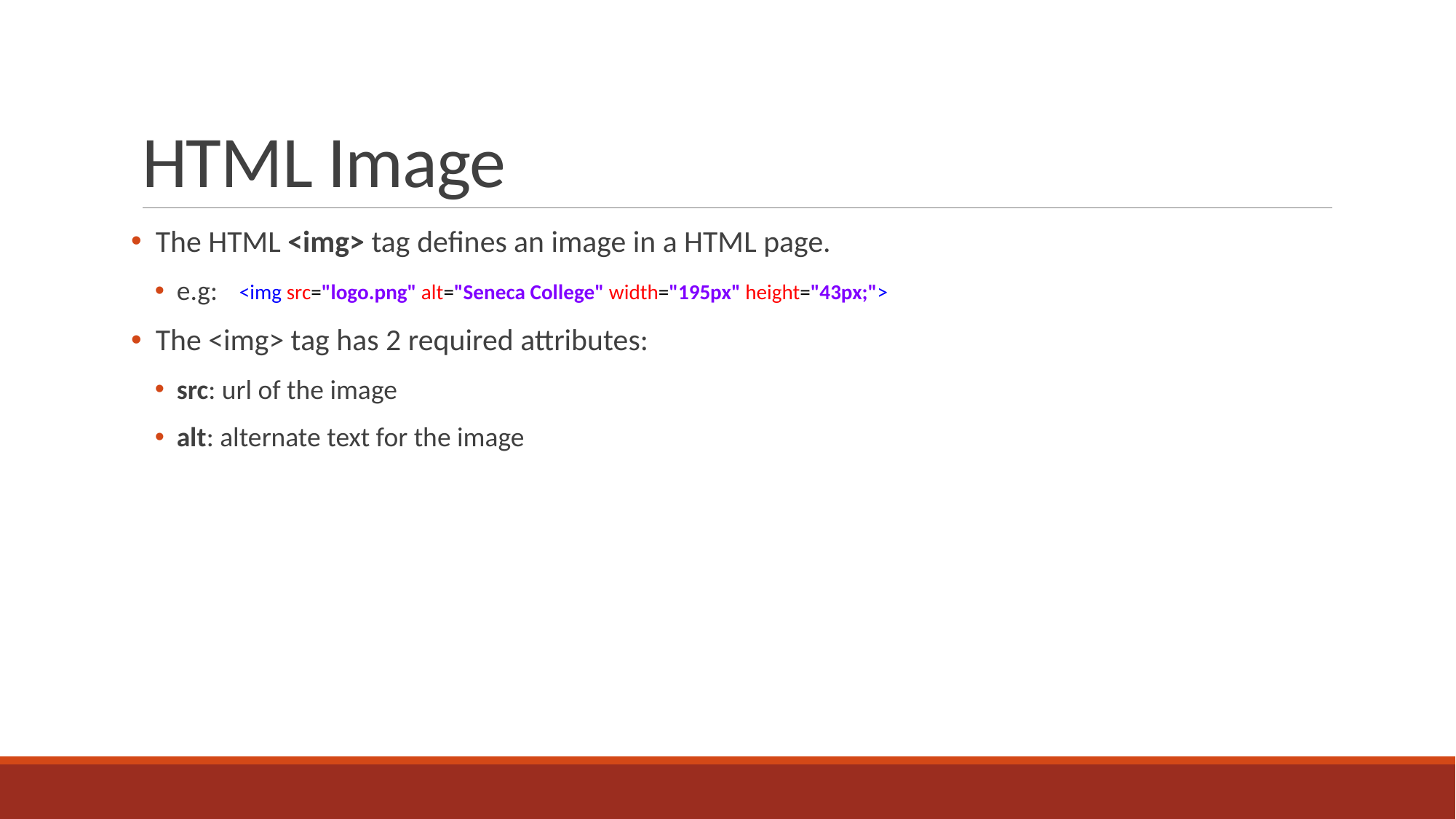

# HTML Image
  The HTML <img> tag defines an image in a HTML page.
e.g:
  The <img> tag has 2 required attributes:
src: url of the image
alt: alternate text for the image
<img src="logo.png" alt="Seneca College" width="195px" height="43px;">